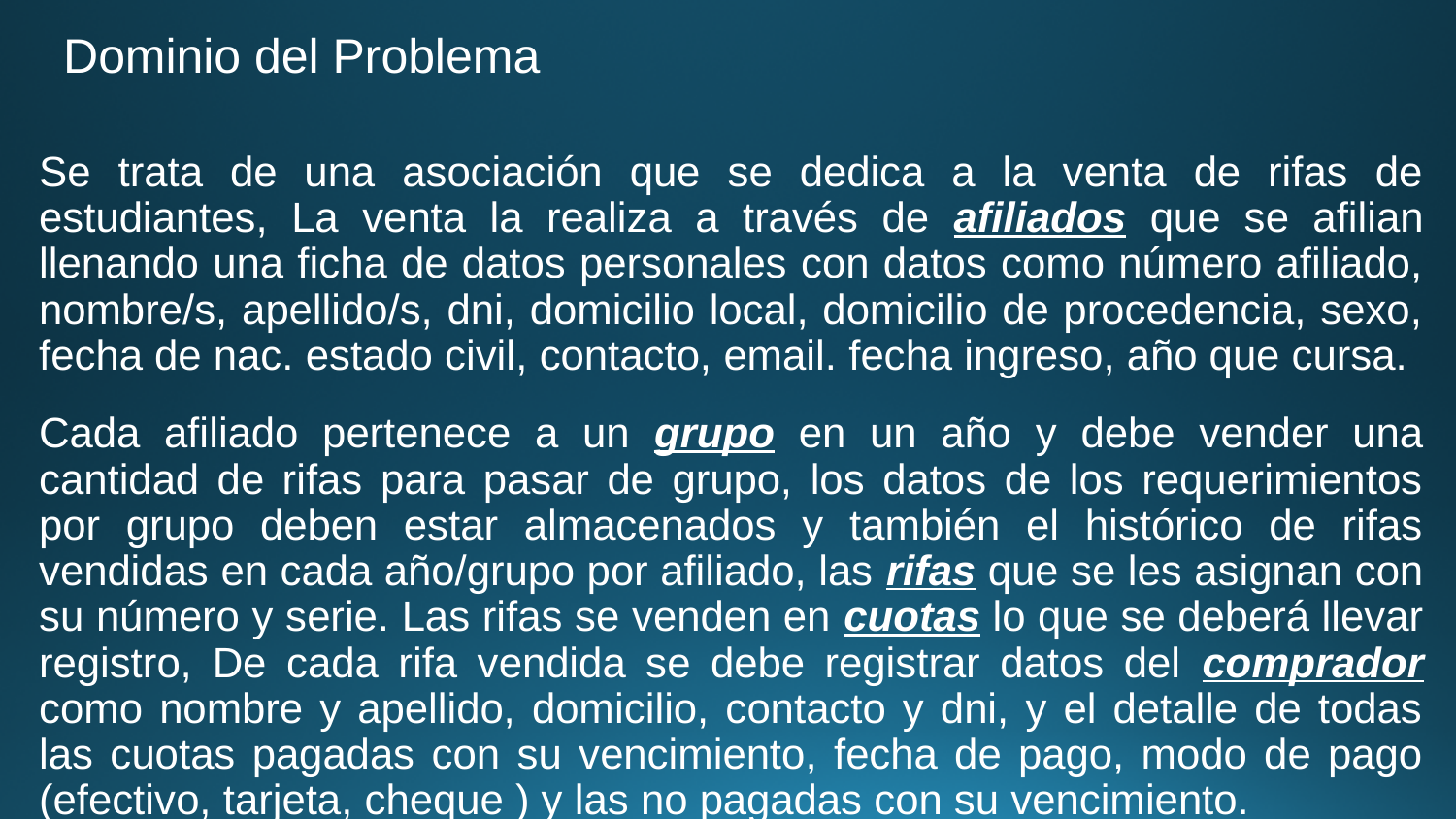

# Dominio del Problema
Se trata de una asociación que se dedica a la venta de rifas de estudiantes, La venta la realiza a través de afiliados que se afilian llenando una ficha de datos personales con datos como número afiliado, nombre/s, apellido/s, dni, domicilio local, domicilio de procedencia, sexo, fecha de nac. estado civil, contacto, email. fecha ingreso, año que cursa.
Cada afiliado pertenece a un grupo en un año y debe vender una cantidad de rifas para pasar de grupo, los datos de los requerimientos por grupo deben estar almacenados y también el histórico de rifas vendidas en cada año/grupo por afiliado, las rifas que se les asignan con su número y serie. Las rifas se venden en cuotas lo que se deberá llevar registro, De cada rifa vendida se debe registrar datos del comprador como nombre y apellido, domicilio, contacto y dni, y el detalle de todas las cuotas pagadas con su vencimiento, fecha de pago, modo de pago (efectivo, tarjeta, cheque ) y las no pagadas con su vencimiento.